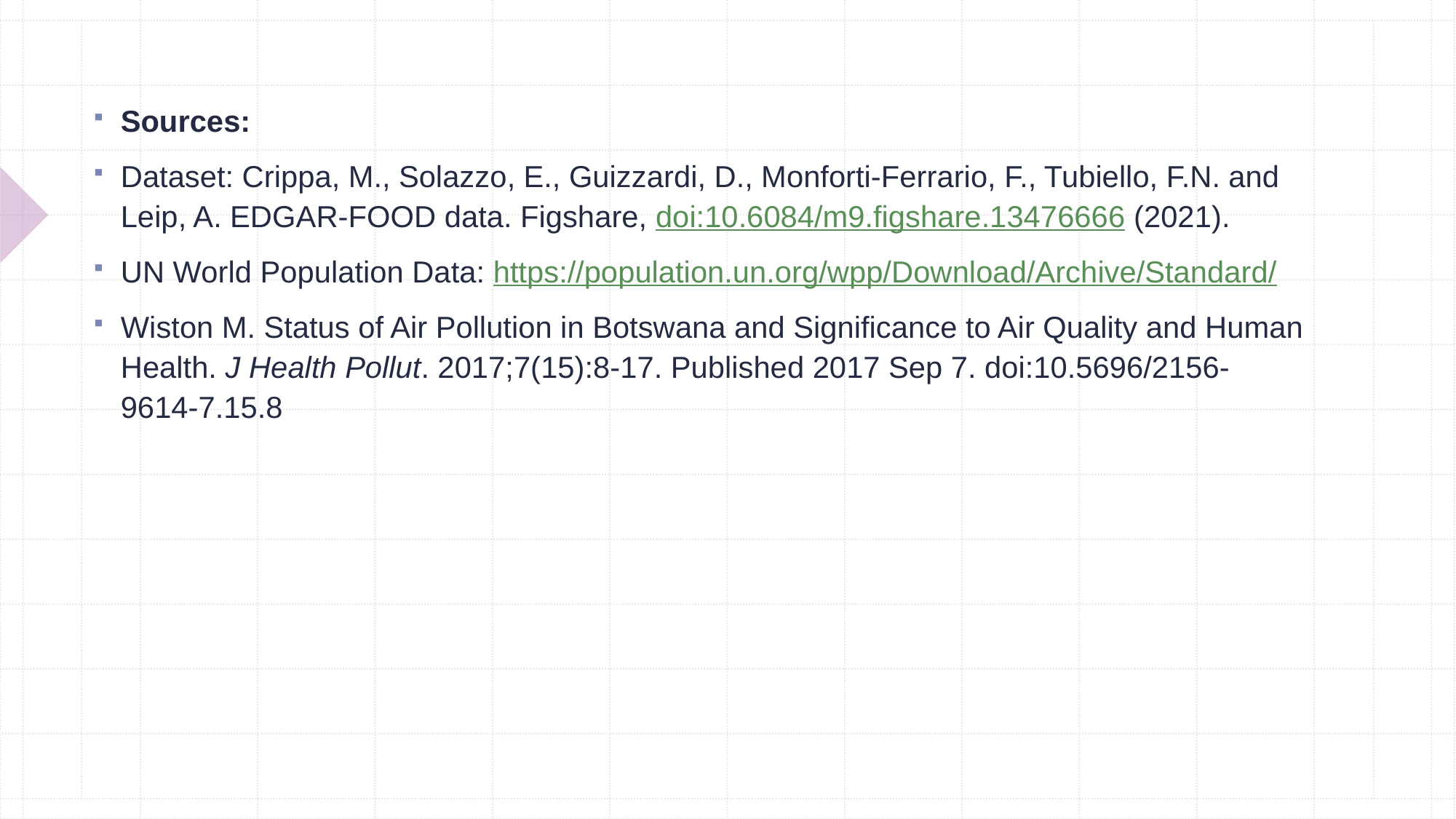

Sources:
Dataset: Crippa, M., Solazzo, E., Guizzardi, D., Monforti-Ferrario, F., Tubiello, F.N. and Leip, A. EDGAR-FOOD data. Figshare, doi:10.6084/m9.figshare.13476666 (2021).
UN World Population Data: https://population.un.org/wpp/Download/Archive/Standard/
Wiston M. Status of Air Pollution in Botswana and Significance to Air Quality and Human Health. J Health Pollut. 2017;7(15):8-17. Published 2017 Sep 7. doi:10.5696/2156-9614-7.15.8